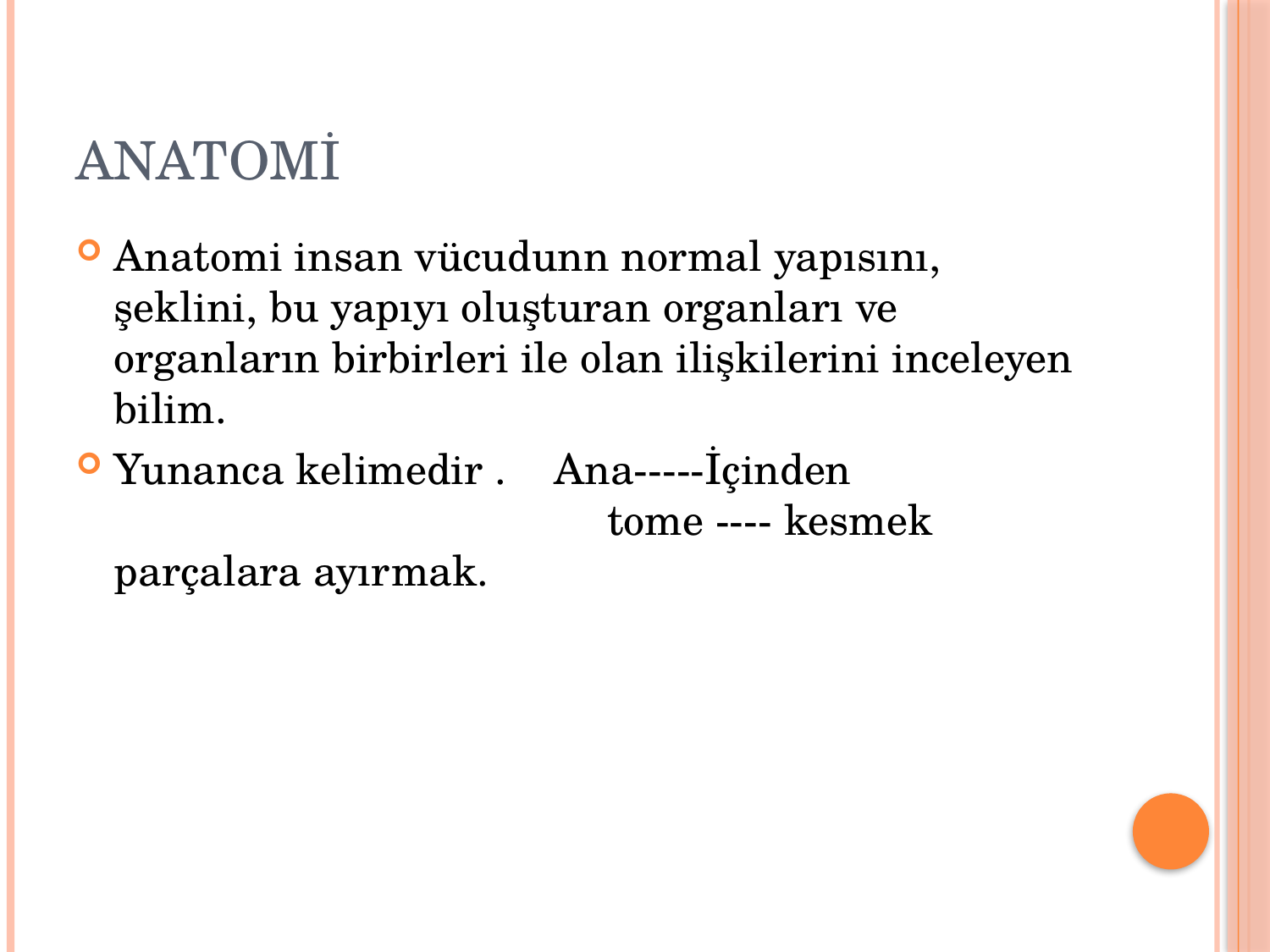

# ANATOMİ
Anatomi insan vücudunn normal yapısını, şeklini, bu yapıyı oluşturan organları ve organların birbirleri ile olan ilişkilerini inceleyen bilim.
Yunanca kelimedir .    Ana-----İçinden			                               tome ---- kesmek parçalara ayırmak.